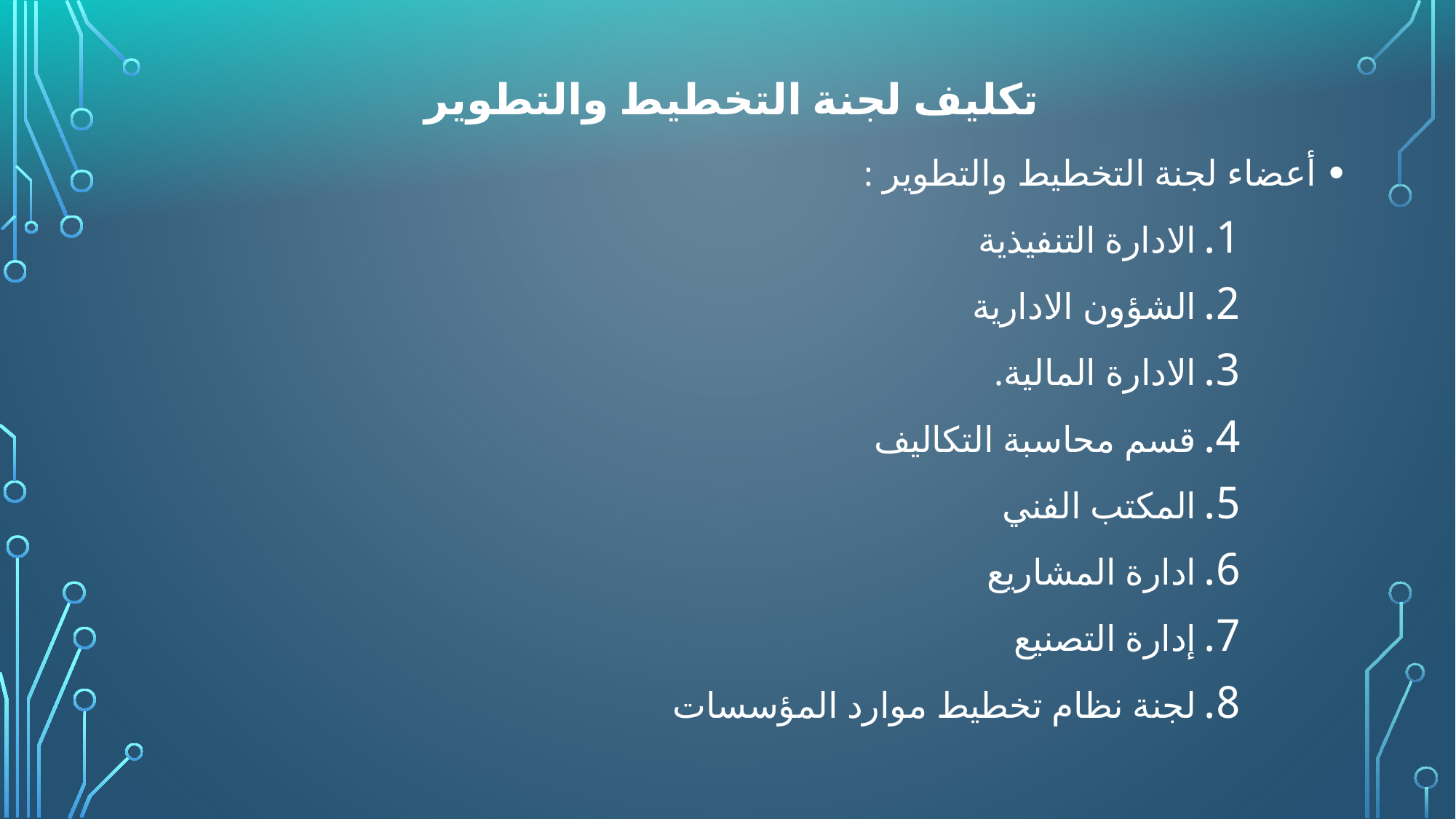

# تكليف لجنة التخطيط والتطوير
أعضاء لجنة التخطيط والتطوير :
الادارة التنفيذية
الشؤون الادارية
الادارة المالية.
قسم محاسبة التكاليف
المكتب الفني
ادارة المشاريع
إدارة التصنيع
لجنة نظام تخطيط موارد المؤسسات